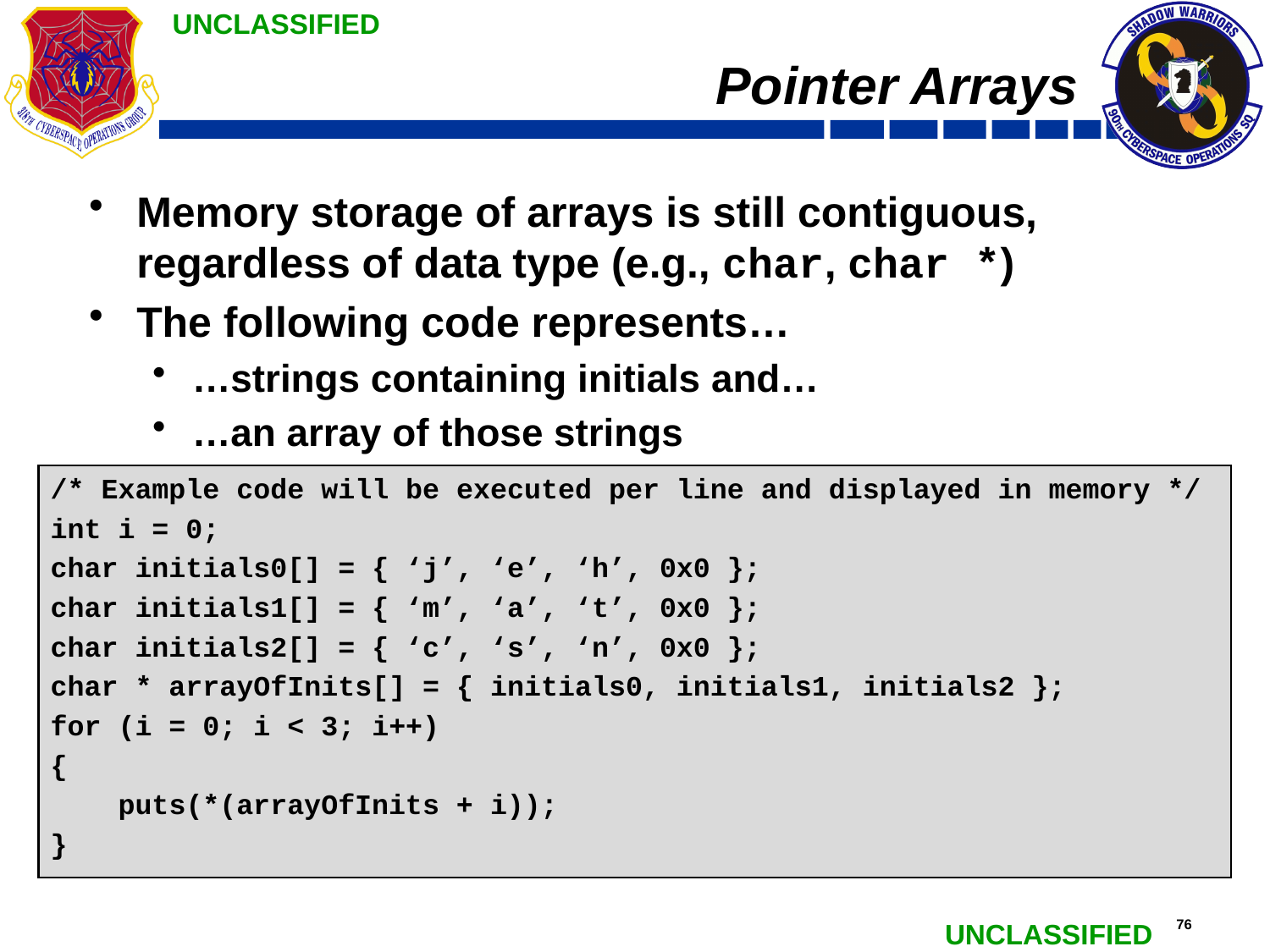

# Pointer Arrays
Memory storage of arrays is still contiguous, regardless of data type (e.g., char, char *)
The following code represents…
…strings containing initials and…
…an array of those strings

/* Example code will be executed per line and displayed in memory */
int i = 0;
char initials0[] = { ‘j’, ‘e’, ‘h’, 0x0 };
char initials1[] = { ‘m’, ‘a’, ‘t’, 0x0 };
char initials2[] = { ‘c’, ‘s’, ‘n’, 0x0 };
char * arrayOfInits[] = { initials0, initials1, initials2 };
for (i = 0; i < 3; i++)
{
    puts(*(arrayOfInits + i));
}